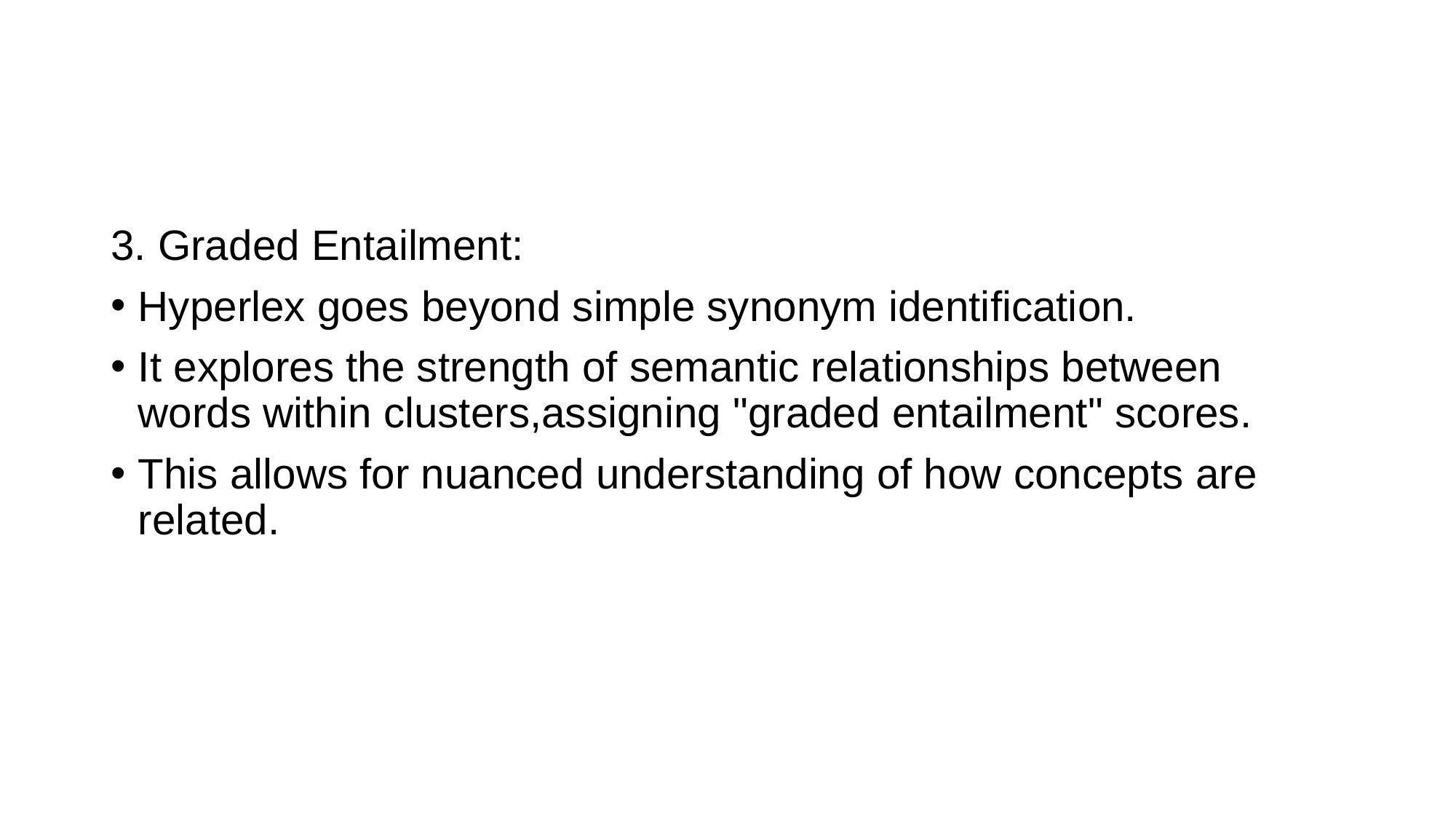

#
3. Graded Entailment:
Hyperlex goes beyond simple synonym identification.
It explores the strength of semantic relationships between words within clusters,assigning "graded entailment" scores.
This allows for nuanced understanding of how concepts are related.